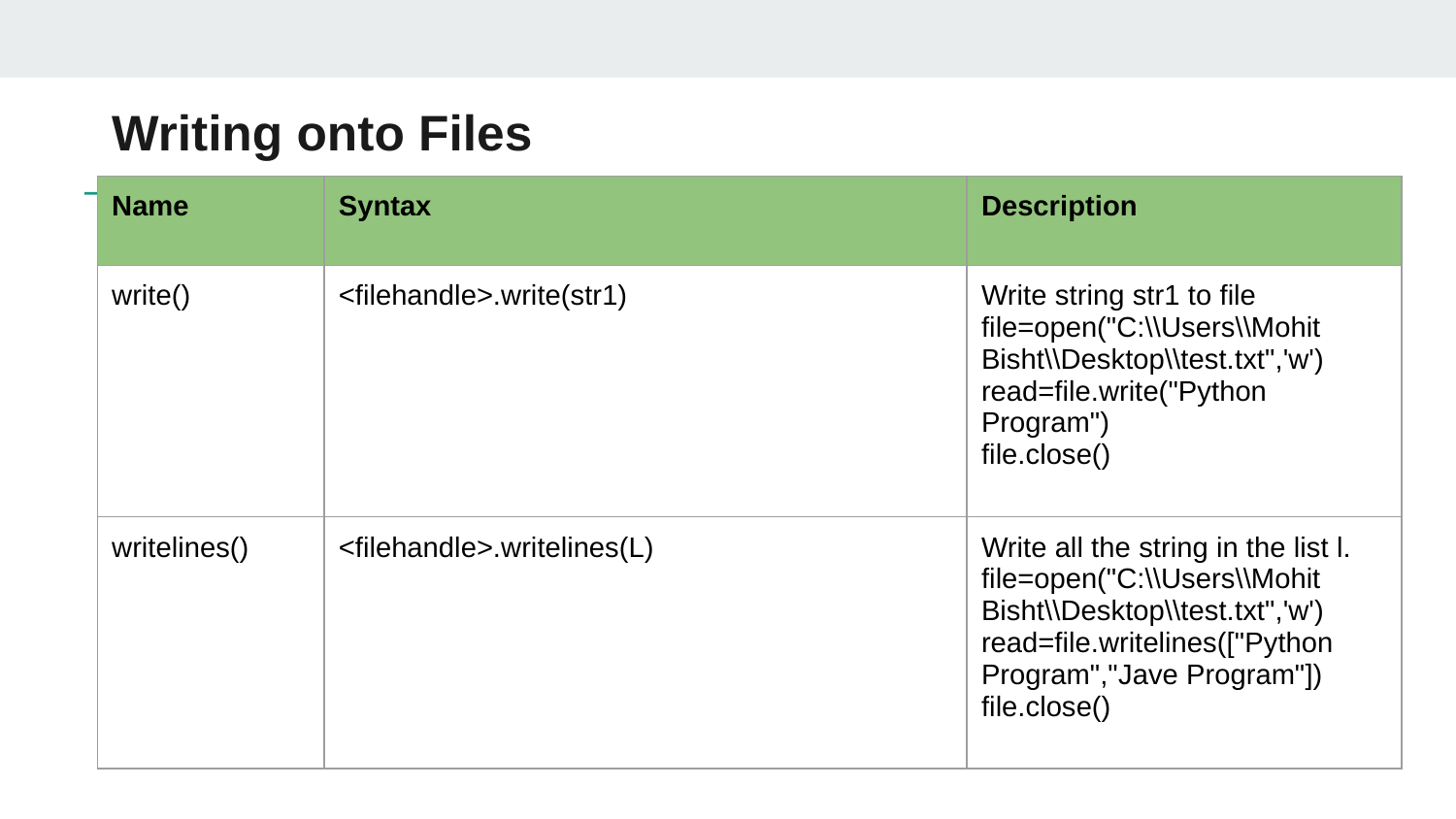

# Writing onto Files
| Name | Syntax | Description |
| --- | --- | --- |
| write() | <filehandle>.write(str1) | Write string str1 to file file=open("C:\\Users\\Mohit Bisht\\Desktop\\test.txt",'w') read=file.write("Python Program") file.close() |
| writelines() | <filehandle>.writelines(L) | Write all the string in the list l. file=open("C:\\Users\\Mohit Bisht\\Desktop\\test.txt",'w') read=file.writelines(["Python Program","Jave Program"]) file.close() |